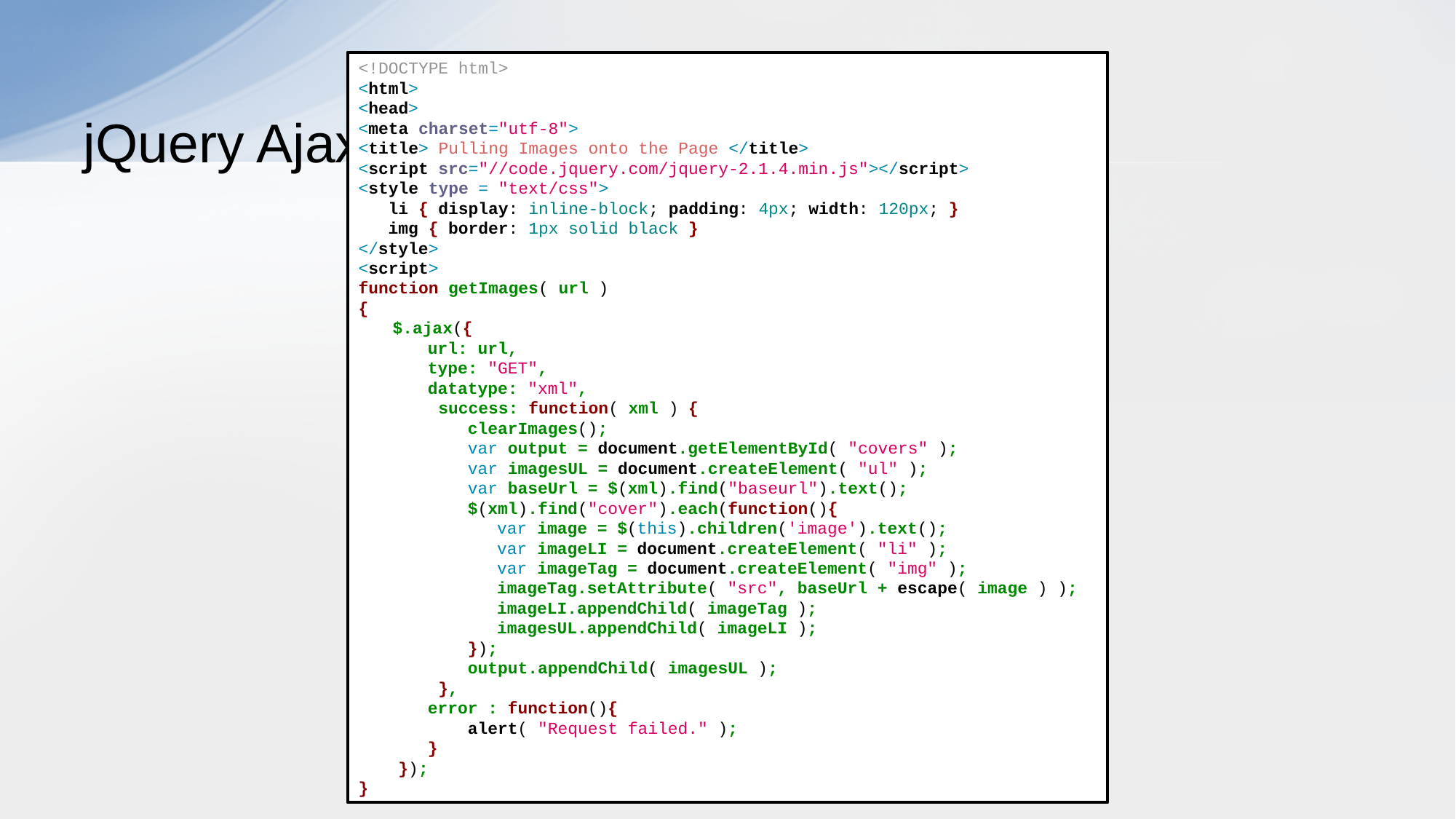

# jQuery Ajax + XML
<!DOCTYPE html>
<html>
<head>
<meta charset="utf-8">
<title> Pulling Images onto the Page </title>
<script src="//code.jquery.com/jquery-2.1.4.min.js"></script>
<style type = "text/css">
   li { display: inline-block; padding: 4px; width: 120px; }
   img { border: 1px solid black }
</style>
<script>
function getImages( url )
{
         $.ajax({
	url: url,
	type: "GET",
	datatype: "xml",
        success: function( xml ) {
	    clearImages();
	    var output = document.getElementById( "covers" );
	    var imagesUL = document.createElement( "ul" );
	    var baseUrl = $(xml).find("baseurl").text();
	    $(xml).find("cover").each(function(){
		var image = $(this).children('image').text();
		var imageLI = document.createElement( "li" );
		var imageTag = document.createElement( "img" );
		imageTag.setAttribute( "src", baseUrl + escape( image ) );
		imageLI.appendChild( imageTag );
		imagesUL.appendChild( imageLI );
	    });
	    output.appendChild( imagesUL );
        },
	error : function(){
	    alert( "Request failed." );
	}
    });
}

26